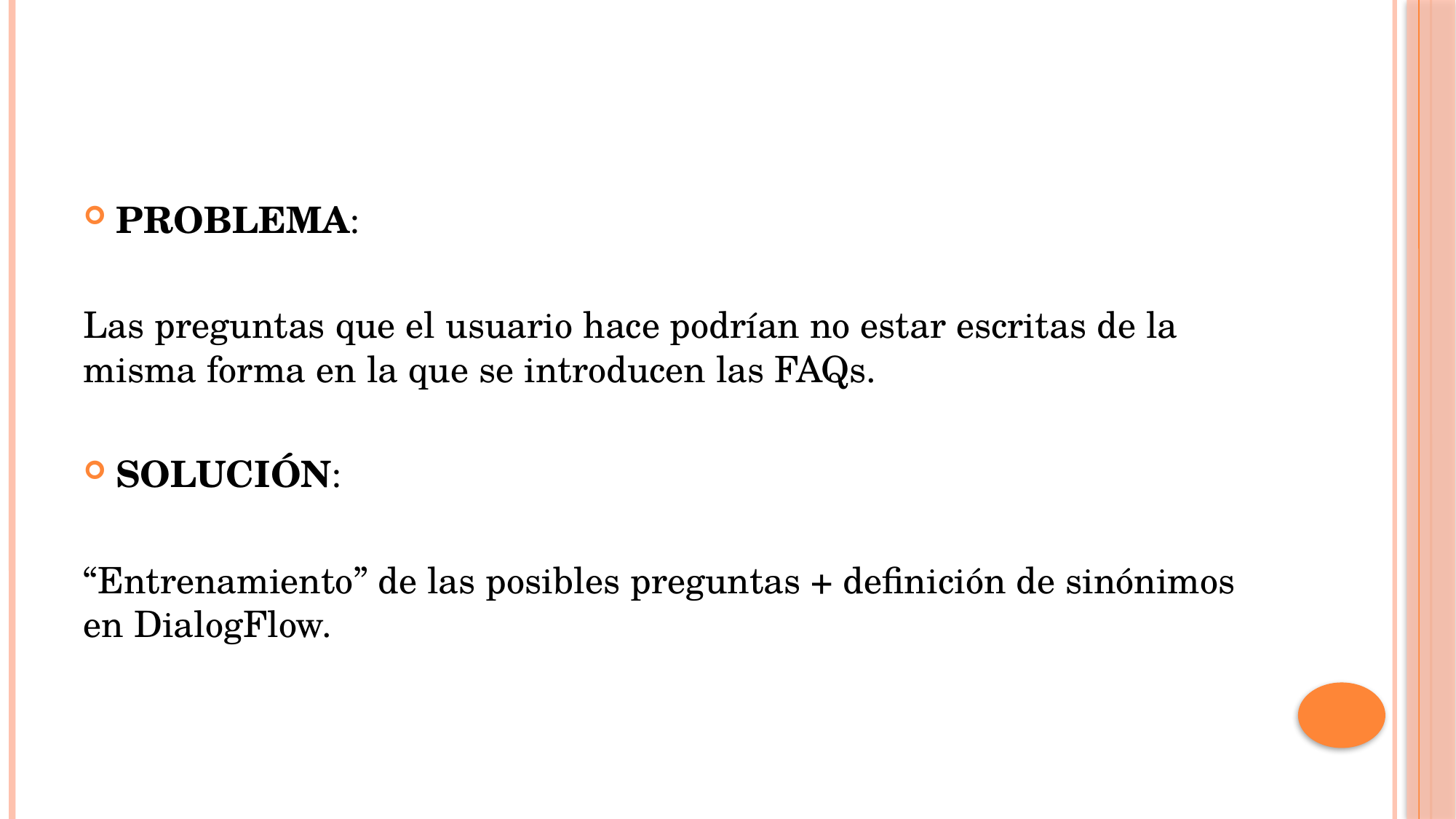

#
PROBLEMA:

Las preguntas que el usuario hace podrían no estar escritas de la misma forma en la que se introducen las FAQs.

SOLUCIÓN:

“Entrenamiento” de las posibles preguntas + definición de sinónimos en DialogFlow.